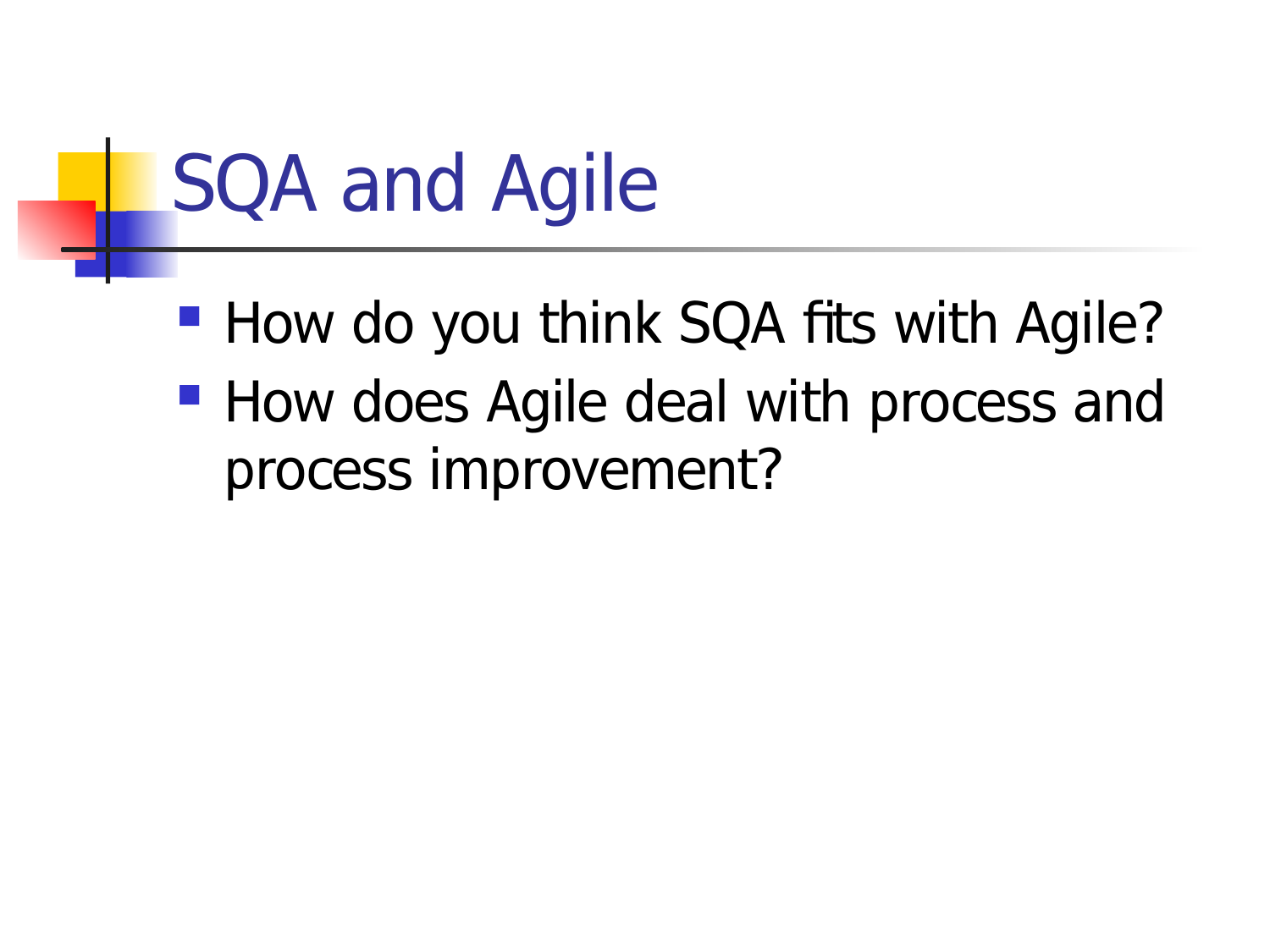

# SQA and Agile
How do you think SQA fits with Agile?
How does Agile deal with process and process improvement?